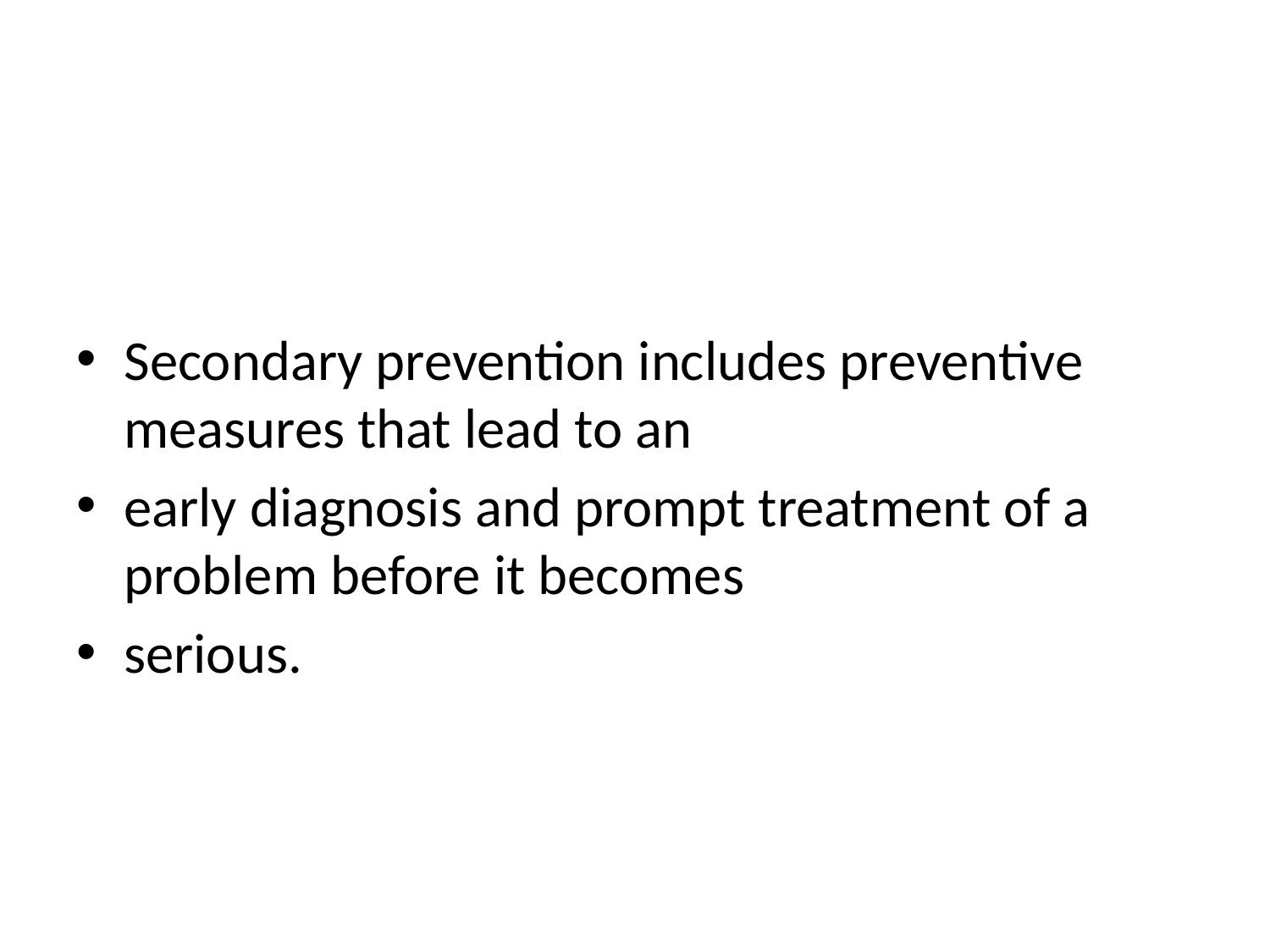

Secondary prevention includes preventive measures that lead to an
early diagnosis and prompt treatment of a problem before it becomes
serious.